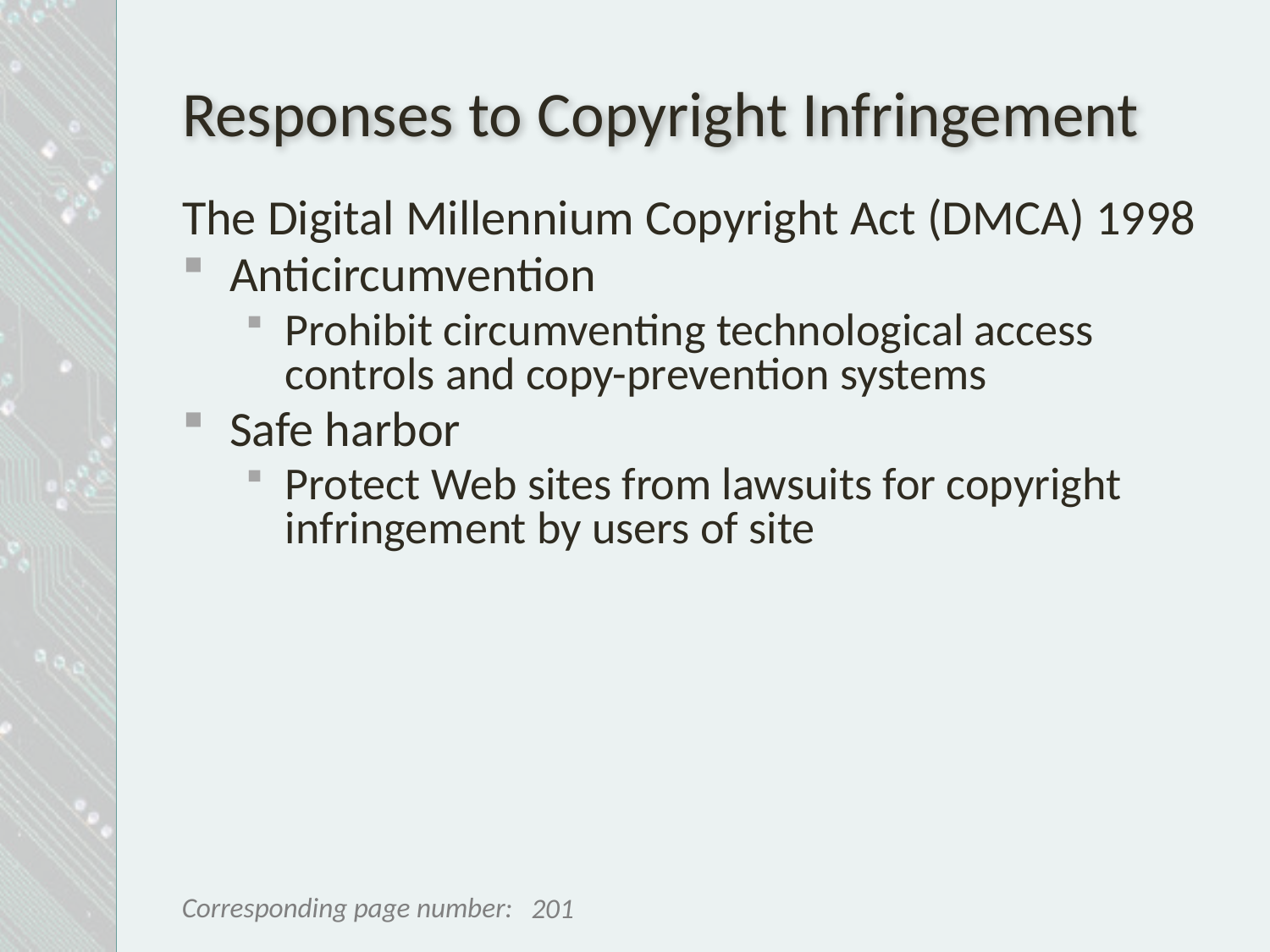

# Responses to Copyright Infringement
The Digital Millennium Copyright Act (DMCA) 1998
Anticircumvention
Prohibit circumventing technological access controls and copy-prevention systems
Safe harbor
Protect Web sites from lawsuits for copyright infringement by users of site
201